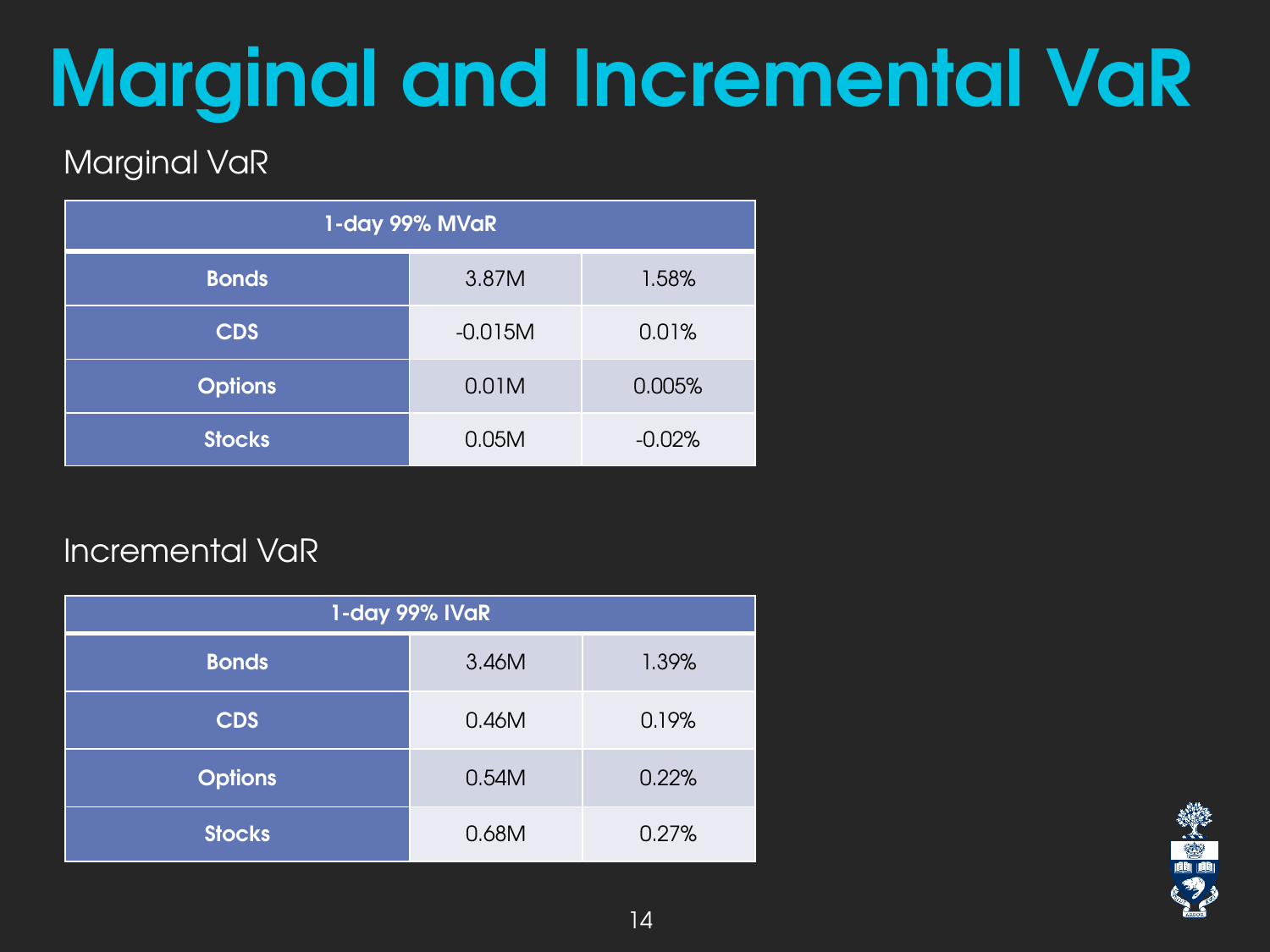

# Marginal and Incremental VaR
Marginal VaR
| 1-day 99% MVaR |  |  |
| --- | --- | --- |
| Bonds | 3.87M | 1.58% |
| CDS | -0.015M | 0.01% |
| Options | 0.01M | 0.005% |
| Stocks | 0.05M | -0.02% |
Incremental VaR
| 1-day 99% IVaR |  |  |
| --- | --- | --- |
| Bonds | 3.46M | 1.39% |
| CDS | 0.46M | 0.19% |
| Options | 0.54M | 0.22% |
| Stocks | 0.68M | 0.27% |
14